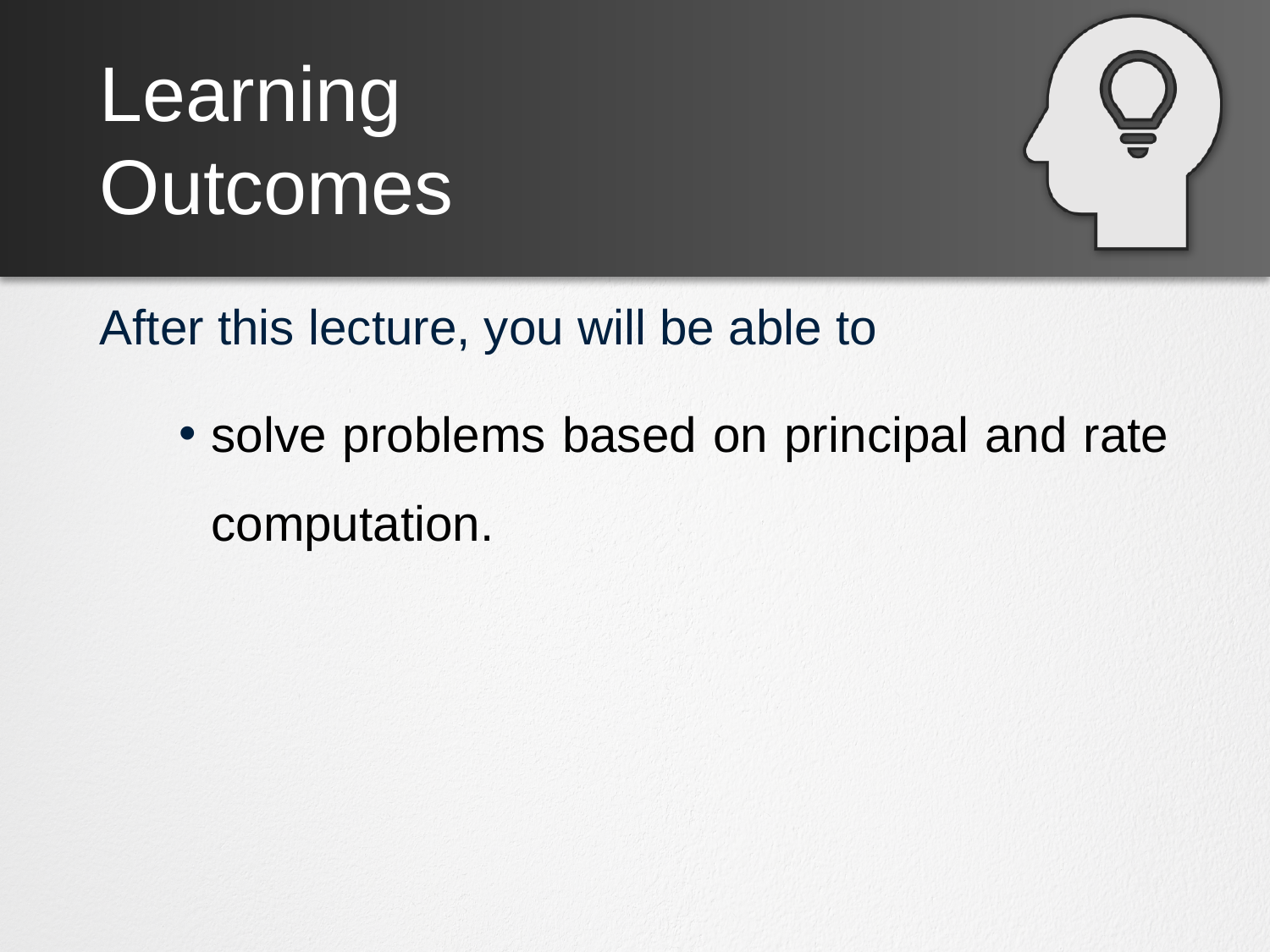

solve problems based on principal and rate computation.